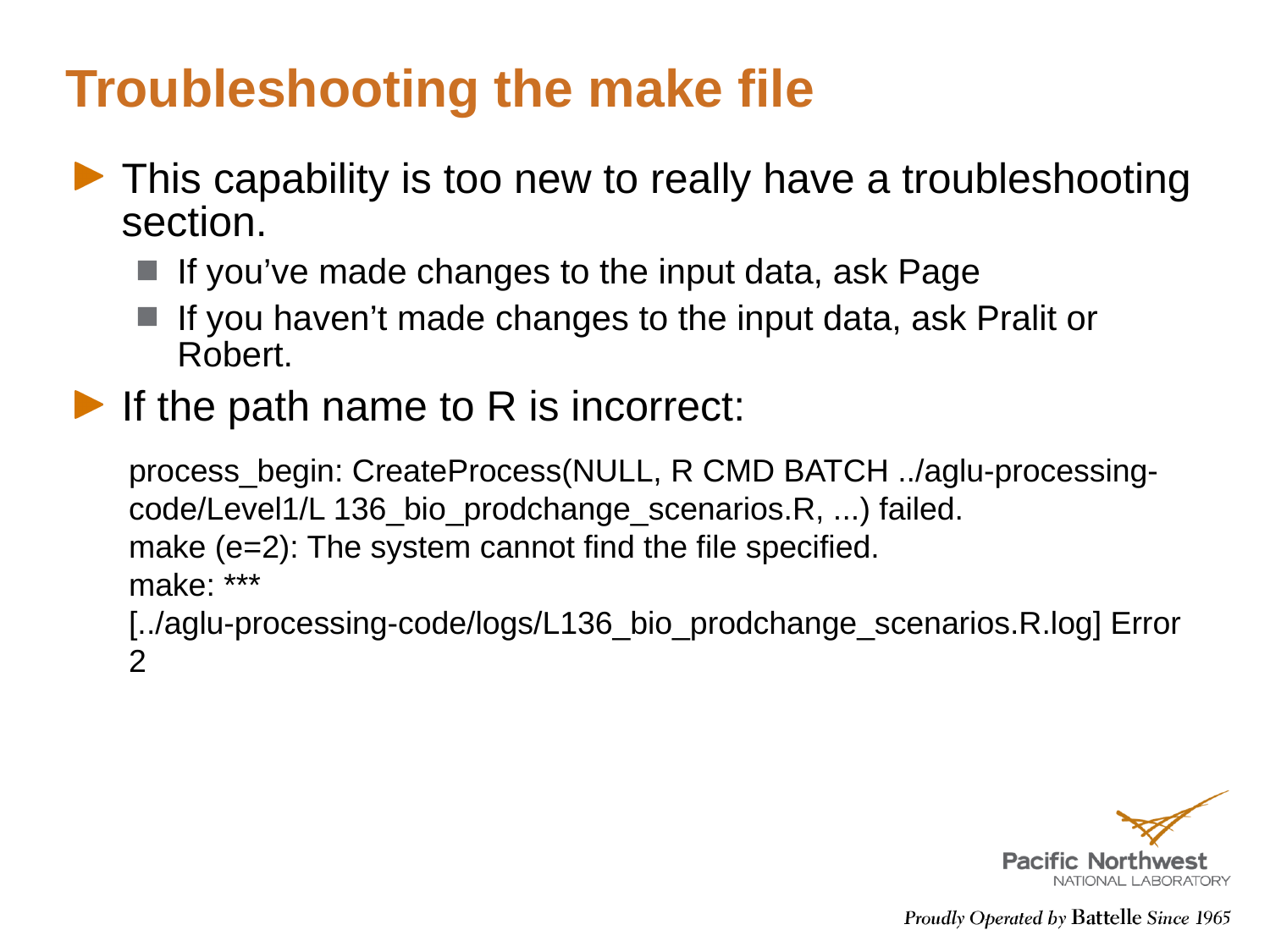

# Troubleshooting the make file
This capability is too new to really have a troubleshooting section.
If you’ve made changes to the input data, ask Page
If you haven’t made changes to the input data, ask Pralit or Robert.
If the path name to R is incorrect:
process_begin: CreateProcess(NULL, R CMD BATCH ../aglu-processing-code/Level1/L 136_bio_prodchange_scenarios.R, ...) failed.
make (e=2): The system cannot find the file specified.
make: *** [../aglu-processing-code/logs/L136_bio_prodchange_scenarios.R.log] Error 2